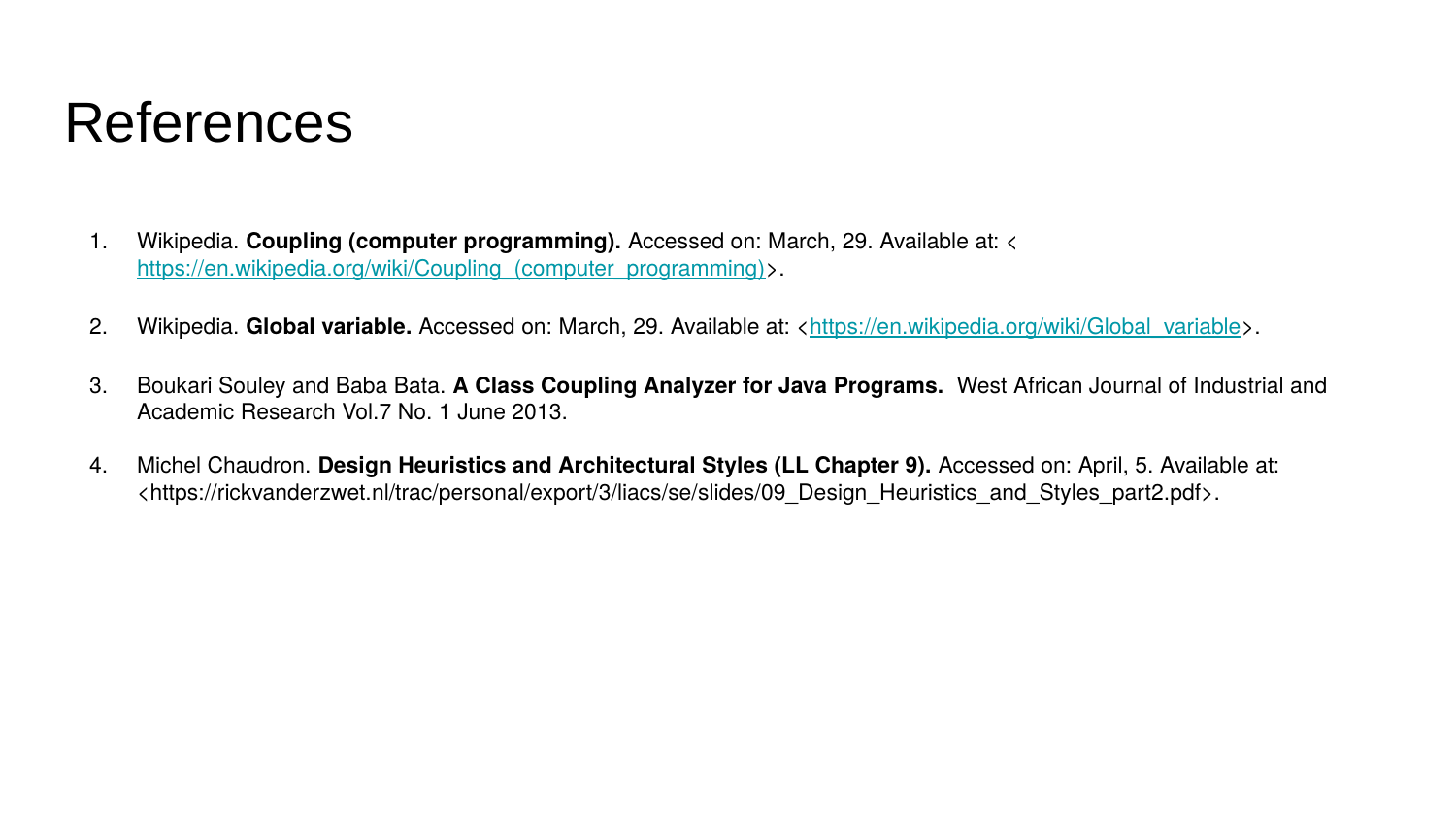

# References

Wikipedia. Coupling (computer programming). Accessed on: March, 29. Available at: <https://en.wikipedia.org/wiki/Coupling_(computer_programming)>.

Wikipedia. Global variable. Accessed on: March, 29. Available at: <https://en.wikipedia.org/wiki/Global_variable>.

Boukari Souley and Baba Bata. A Class Coupling Analyzer for Java Programs.  West African Journal of Industrial and Academic Research Vol.7 No. 1 June 2013.

Michel Chaudron. Design Heuristics and Architectural Styles (LL Chapter 9). Accessed on: April, 5. Available at: <https://rickvanderzwet.nl/trac/personal/export/3/liacs/se/slides/09_Design_Heuristics_and_Styles_part2.pdf>.